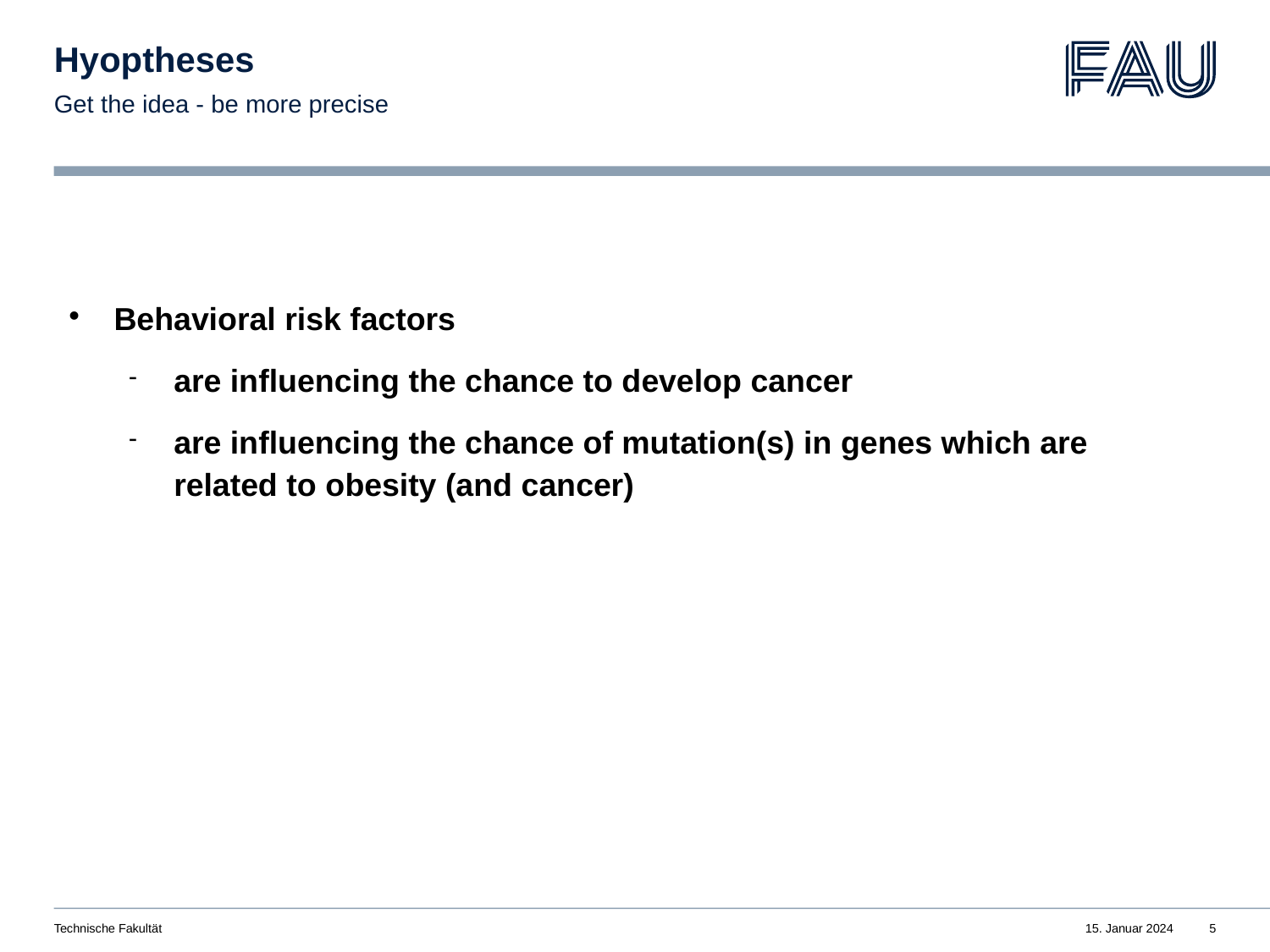

Hyoptheses
Get the idea - be more precise
# Behavioral risk factors
are influencing the chance to develop cancer
are influencing the chance of mutation(s) in genes which are related to obesity (and cancer)

Technische Fakultät
15. Januar 2024
5